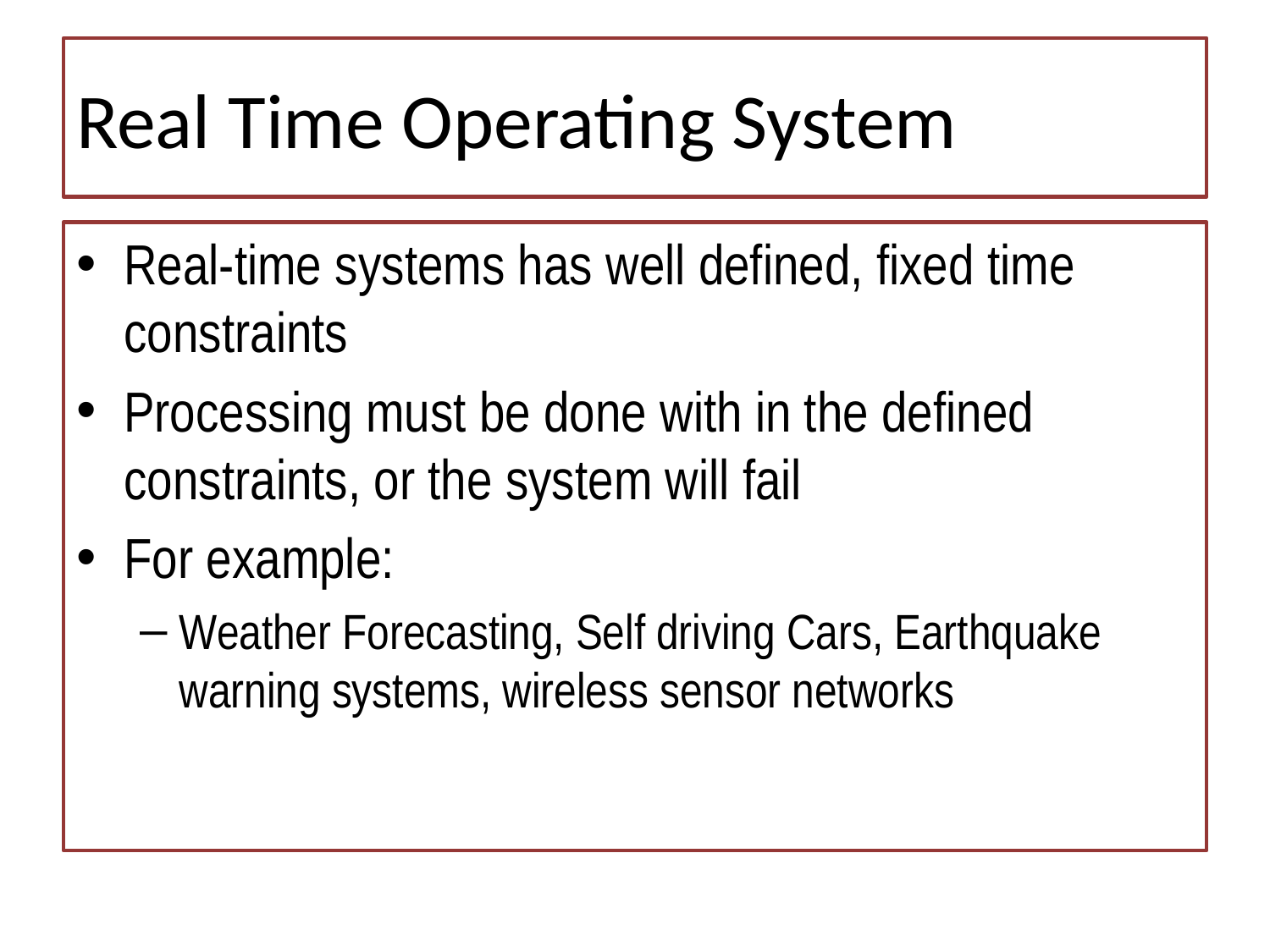

# Real Time Operating System
Real-time systems has well defined, fixed time constraints
Processing must be done with in the defined constraints, or the system will fail
For example:
Weather Forecasting, Self driving Cars, Earthquake warning systems, wireless sensor networks